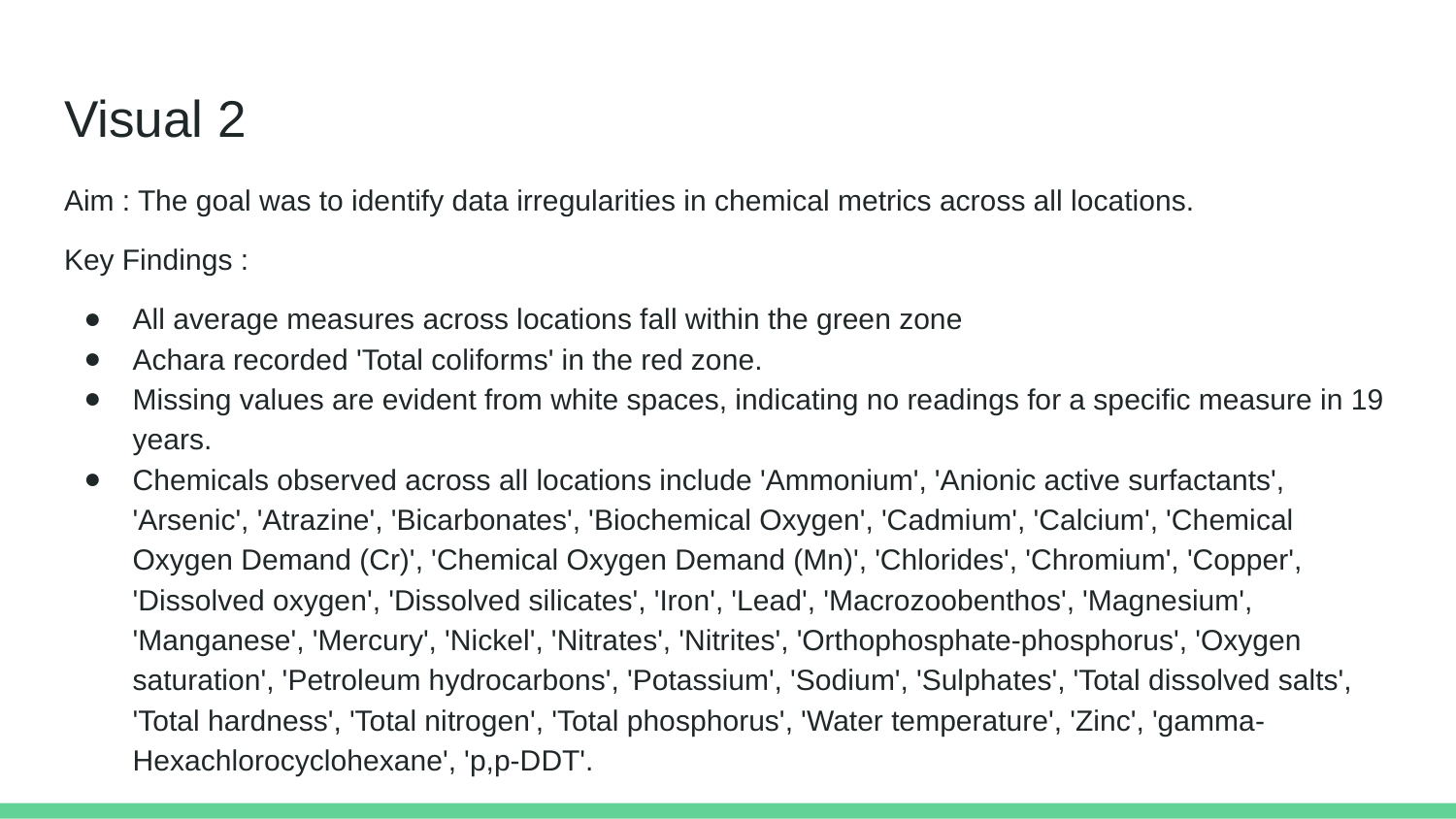

# Visual 2
Aim : The goal was to identify data irregularities in chemical metrics across all locations.
Key Findings :
All average measures across locations fall within the green zone
Achara recorded 'Total coliforms' in the red zone.
Missing values are evident from white spaces, indicating no readings for a specific measure in 19 years.
Chemicals observed across all locations include 'Ammonium', 'Anionic active surfactants', 'Arsenic', 'Atrazine', 'Bicarbonates', 'Biochemical Oxygen', 'Cadmium', 'Calcium', 'Chemical Oxygen Demand (Cr)', 'Chemical Oxygen Demand (Mn)', 'Chlorides', 'Chromium', 'Copper', 'Dissolved oxygen', 'Dissolved silicates', 'Iron', 'Lead', 'Macrozoobenthos', 'Magnesium', 'Manganese', 'Mercury', 'Nickel', 'Nitrates', 'Nitrites', 'Orthophosphate-phosphorus', 'Oxygen saturation', 'Petroleum hydrocarbons', 'Potassium', 'Sodium', 'Sulphates', 'Total dissolved salts', 'Total hardness', 'Total nitrogen', 'Total phosphorus', 'Water temperature', 'Zinc', 'gamma-Hexachlorocyclohexane', 'p,p-DDT'.